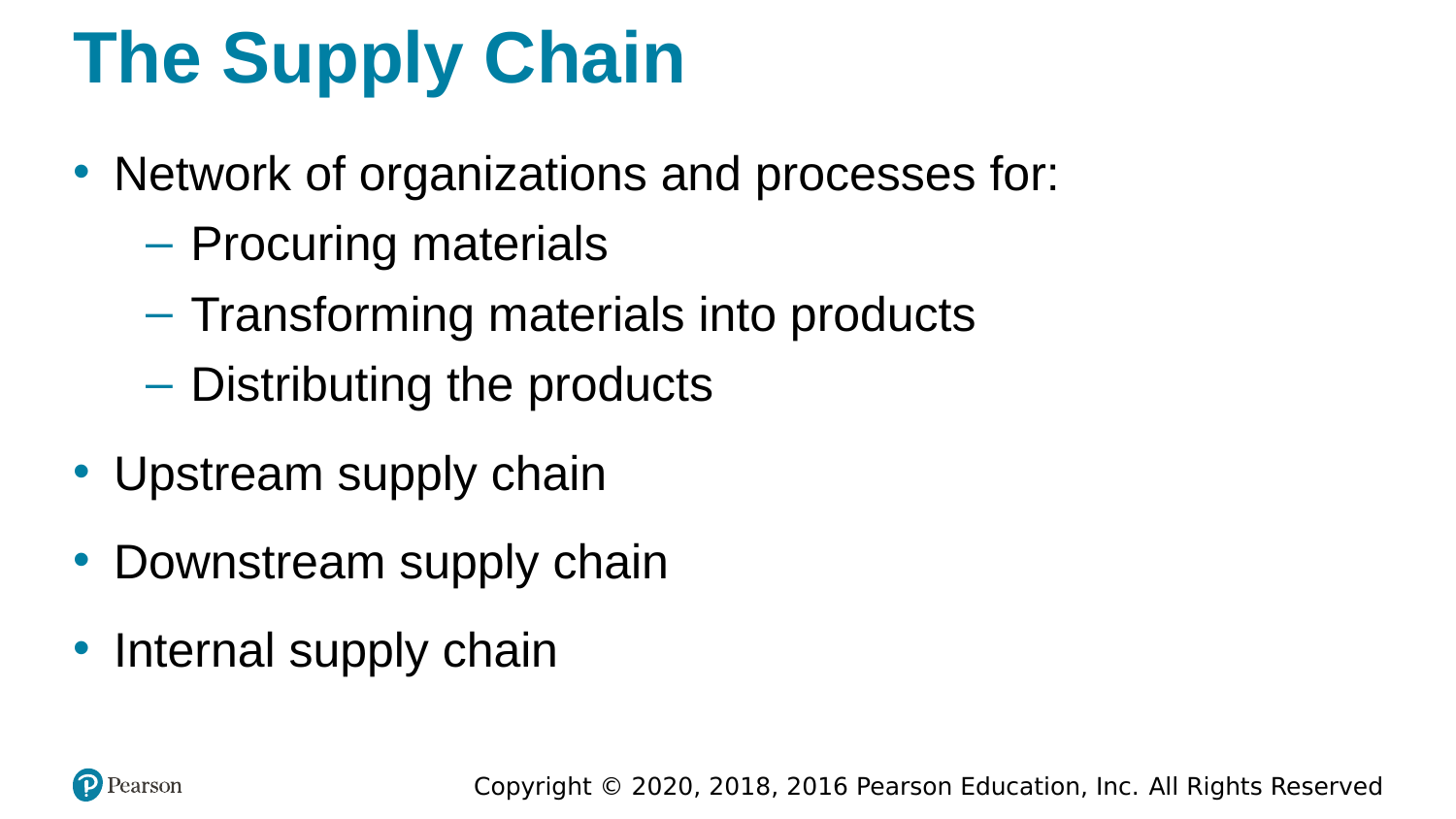

# The Supply Chain
Network of organizations and processes for:
Procuring materials
Transforming materials into products
Distributing the products
Upstream supply chain
Downstream supply chain
Internal supply chain